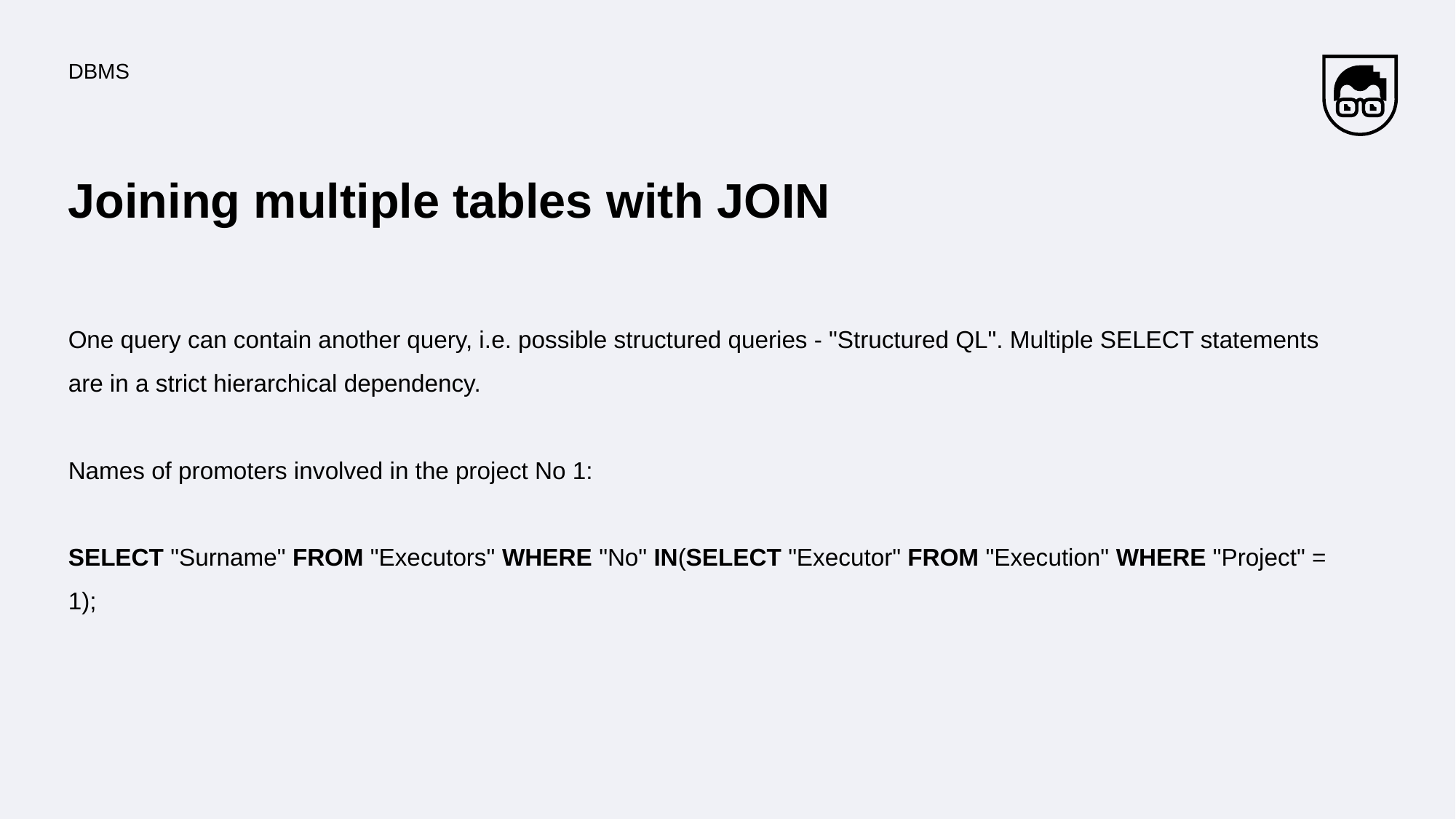

DBMS
# Joining multiple tables with JOIN
One query can contain another query, i.e. possible structured queries - "Structured QL". Multiple SELECT statements are in a strict hierarchical dependency.

Names of promoters involved in the project No 1:

SELECT "Surname" FROM "Executors" WHERE "No" IN(SELECT "Executor" FROM "Execution" WHERE "Project" = 1);